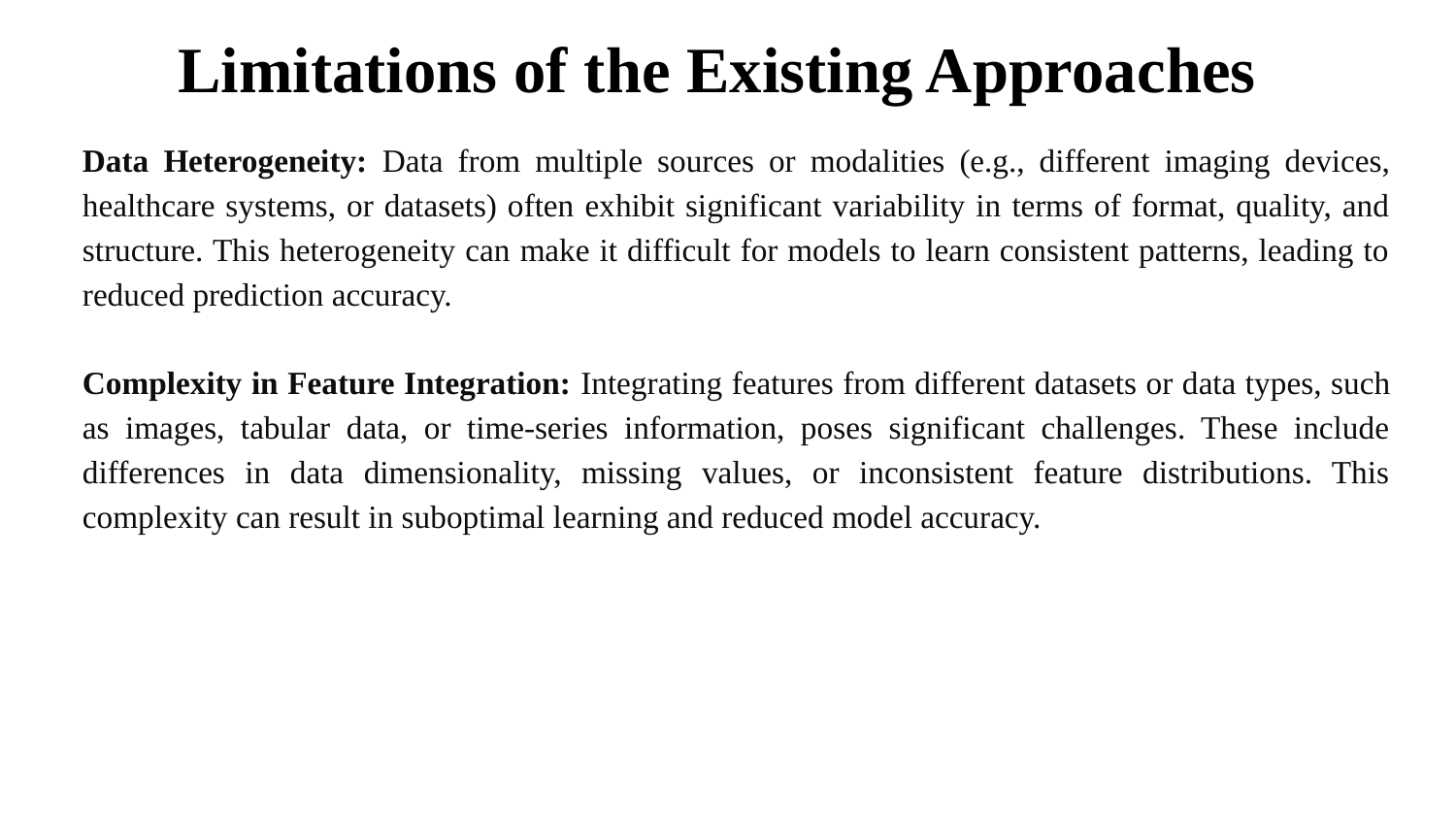

# Limitations of the Existing Approaches
Data Heterogeneity: Data from multiple sources or modalities (e.g., different imaging devices, healthcare systems, or datasets) often exhibit significant variability in terms of format, quality, and structure. This heterogeneity can make it difficult for models to learn consistent patterns, leading to reduced prediction accuracy.

Complexity in Feature Integration: Integrating features from different datasets or data types, such as images, tabular data, or time-series information, poses significant challenges. These include differences in data dimensionality, missing values, or inconsistent feature distributions. This complexity can result in suboptimal learning and reduced model accuracy.